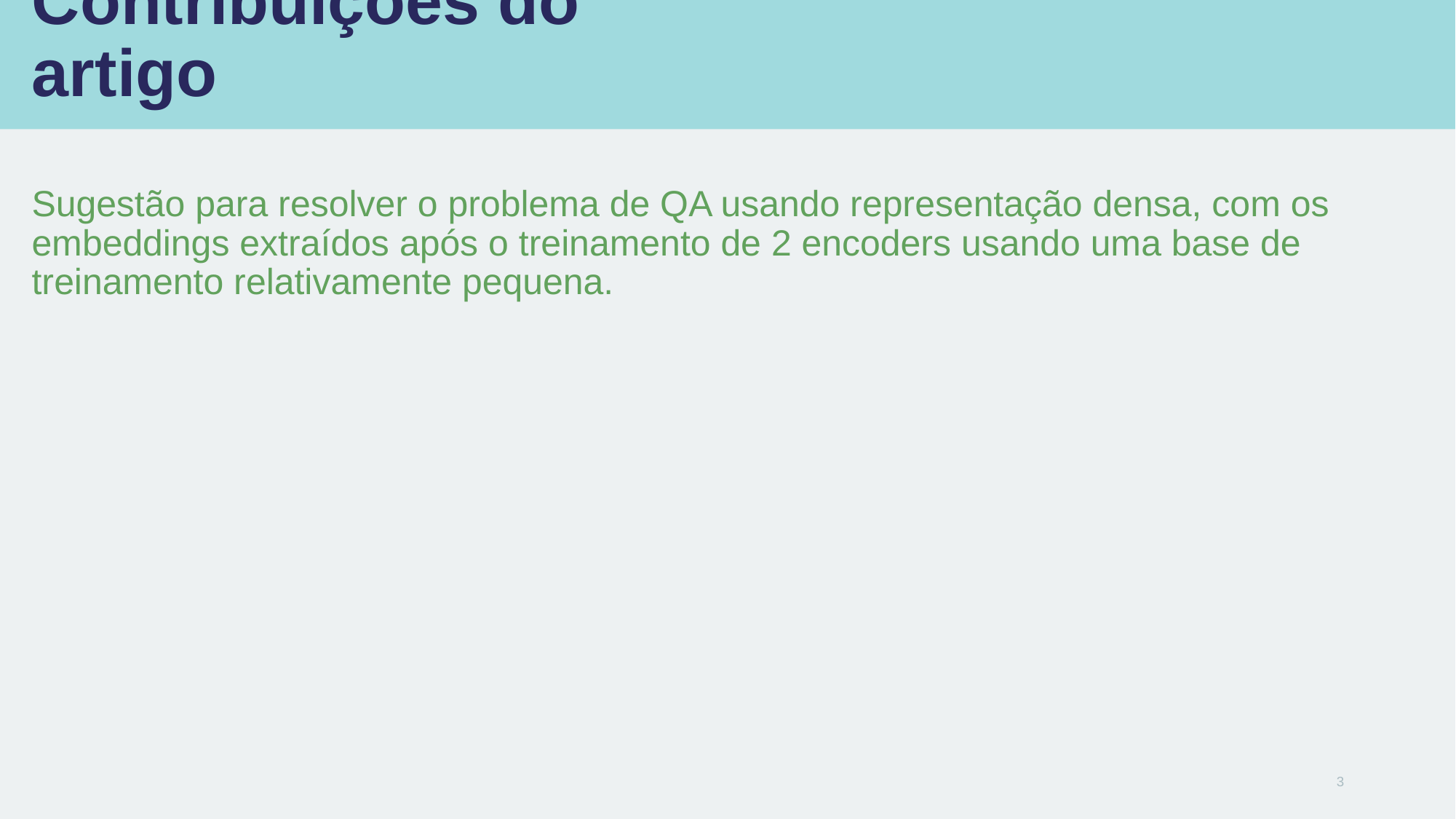

# Contribuições do artigo
Sugestão para resolver o problema de QA usando representação densa, com os embeddings extraídos após o treinamento de 2 encoders usando uma base de treinamento relativamente pequena.

3